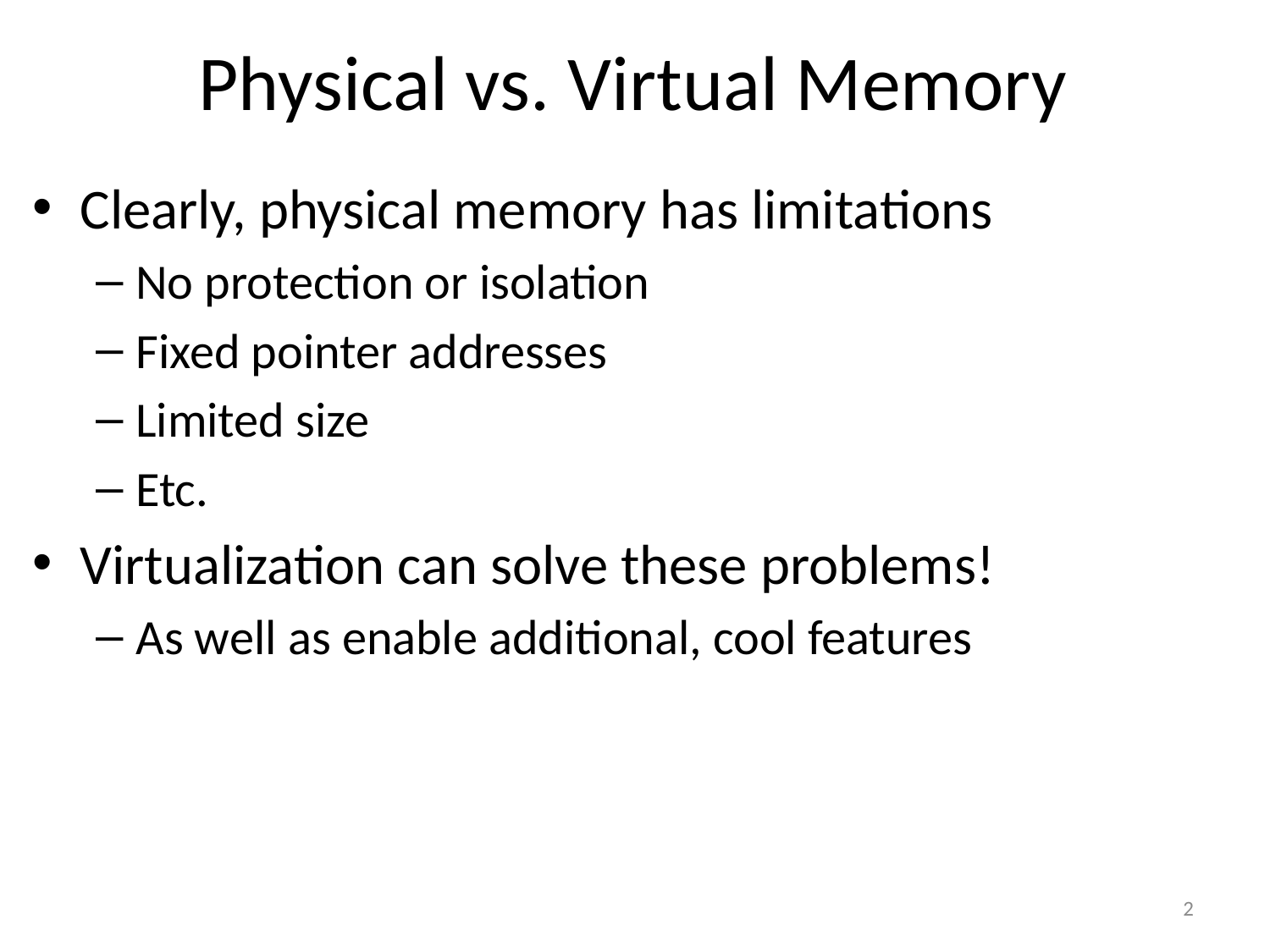

# Physical vs. Virtual Memory
Clearly, physical memory has limitations
No protection or isolation
Fixed pointer addresses
Limited size
Etc.
Virtualization can solve these problems!
As well as enable additional, cool features
2